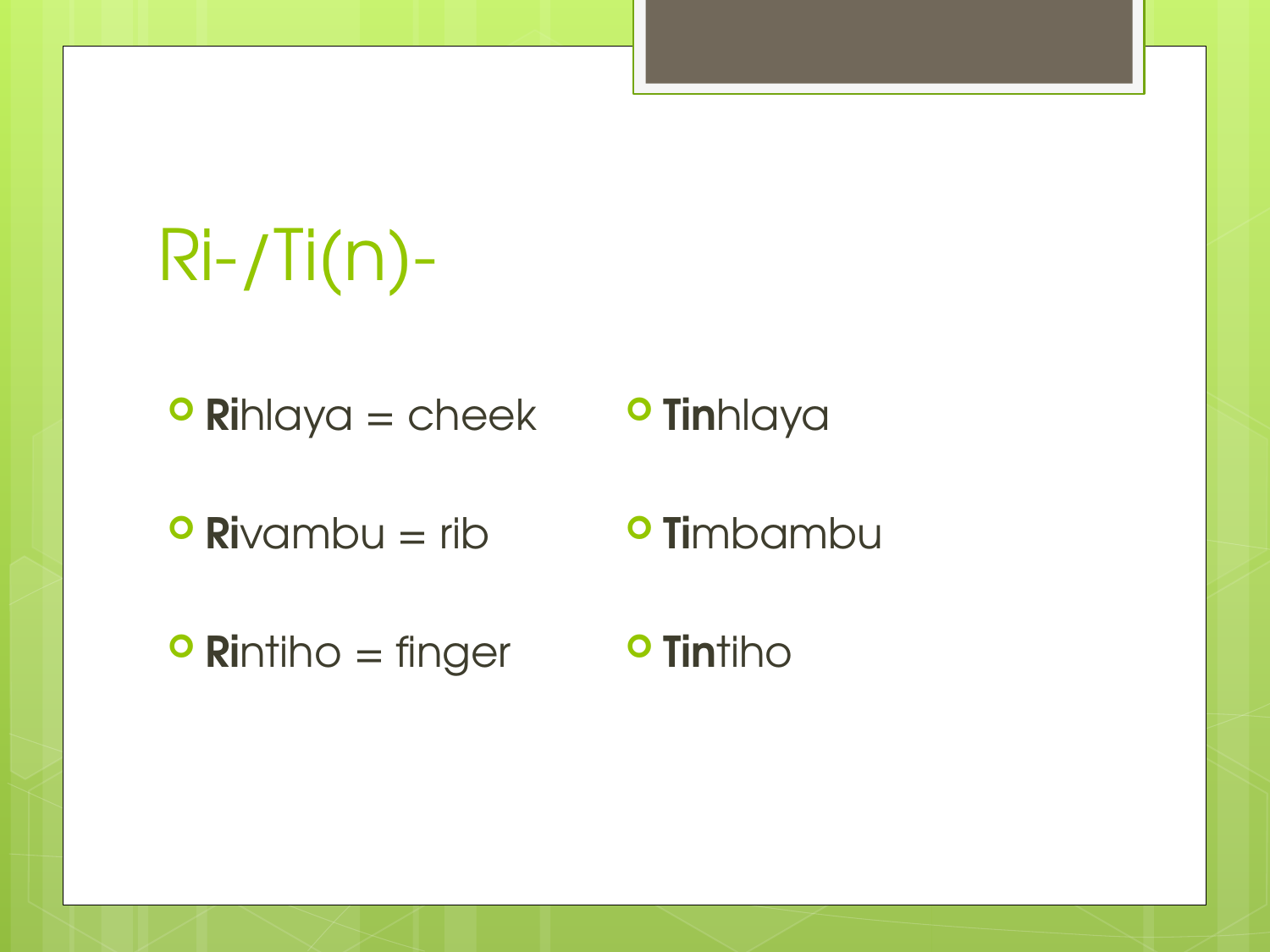

# Ri-/Ti(n)-

Rihlaya = cheek

Rivambu = rib

Rintiho = finger

Tinhlaya

Timbambu

Tintiho